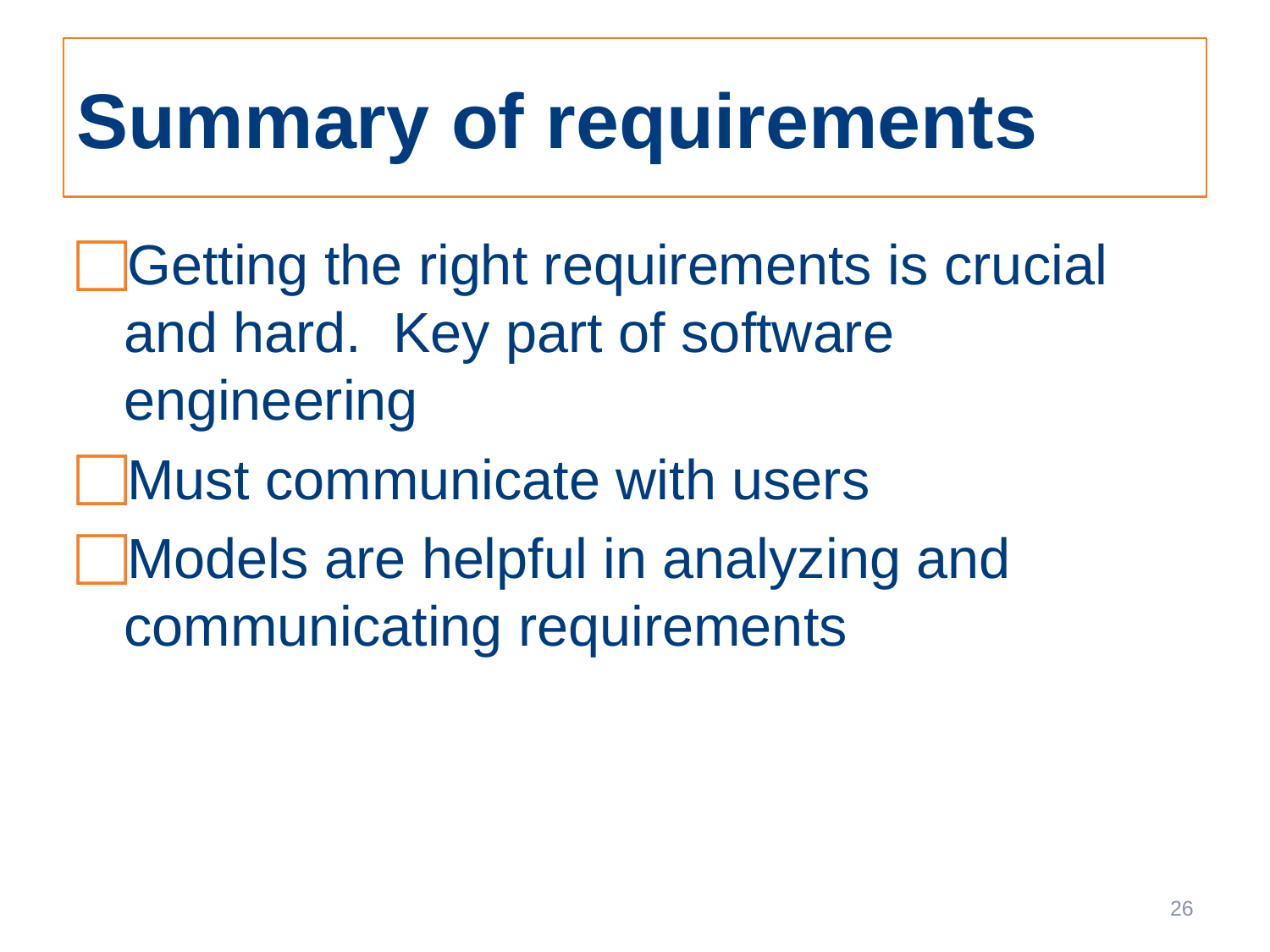

# Summary of requirements
Getting the right requirements is crucial and hard.  Key part of software engineering
Must communicate with users
Models are helpful in analyzing and communicating requirements
26